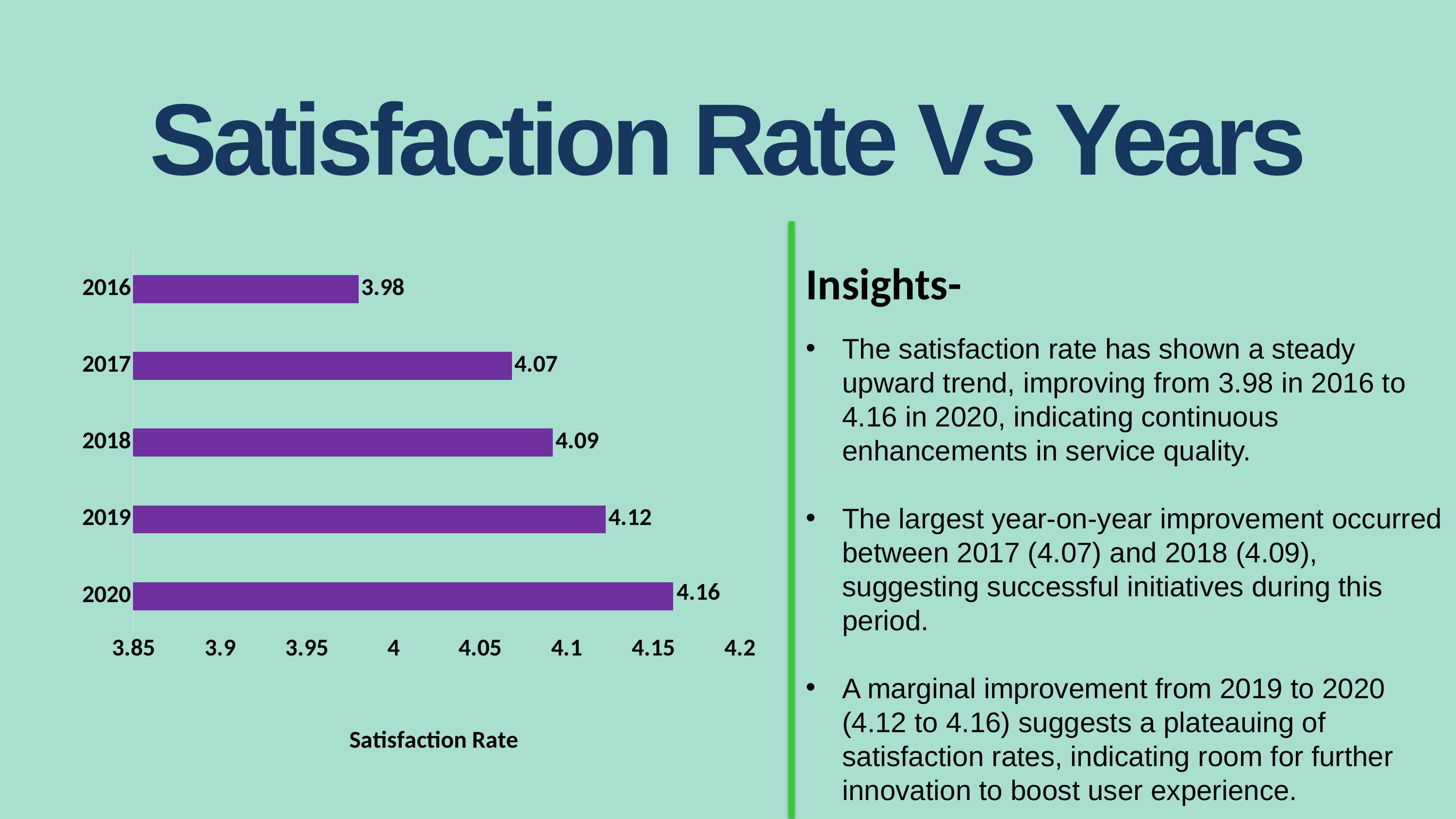

Satisfaction Rate Vs Years

### Chart

| Category | Total |
|---|---|
| 2020 | 4.161269251925193 |
| 2019 | 4.1223825034899955 |
| 2018 | 4.091853962224333 |
| 2017 | 4.068119342943346 |
| 2016 | 3.979695042525477 |
Insights-

The satisfaction rate has shown a steady upward trend, improving from 3.98 in 2016 to 4.16 in 2020, indicating continuous enhancements in service quality.

The largest year-on-year improvement occurred between 2017 (4.07) and 2018 (4.09), suggesting successful initiatives during this period.

A marginal improvement from 2019 to 2020 (4.12 to 4.16) suggests a plateauing of satisfaction rates, indicating room for further innovation to boost user experience.